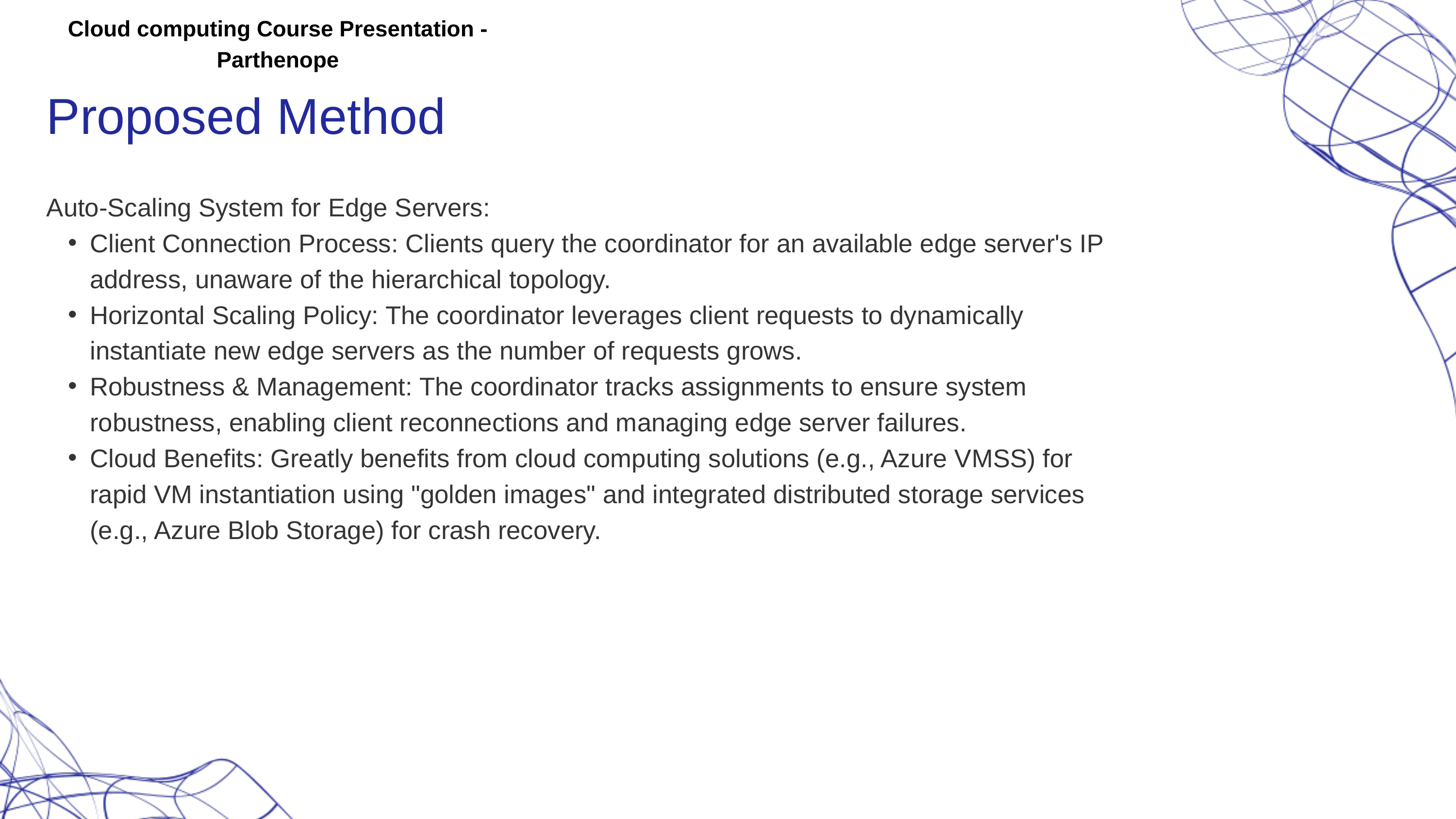

Cloud computing Course Presentation - Parthenope
Proposed Method
Auto-Scaling System for Edge Servers:
Client Connection Process: Clients query the coordinator for an available edge server's IP address, unaware of the hierarchical topology.
Horizontal Scaling Policy: The coordinator leverages client requests to dynamically instantiate new edge servers as the number of requests grows.
Robustness & Management: The coordinator tracks assignments to ensure system robustness, enabling client reconnections and managing edge server failures.
Cloud Benefits: Greatly benefits from cloud computing solutions (e.g., Azure VMSS) for rapid VM instantiation using "golden images" and integrated distributed storage services (e.g., Azure Blob Storage) for crash recovery.